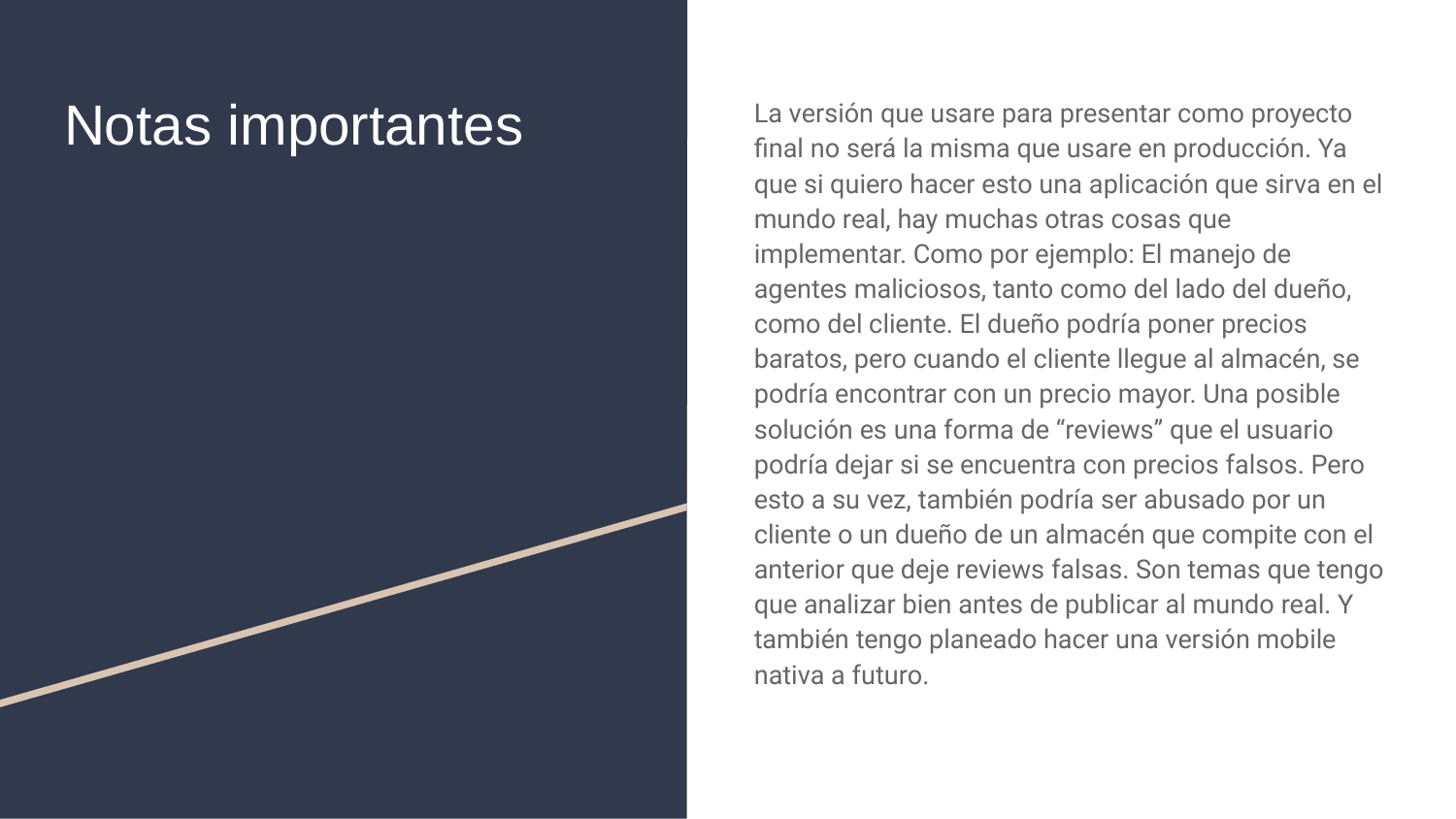

# Notas importantes
La versión que usare para presentar como proyecto final no será la misma que usare en producción. Ya que si quiero hacer esto una aplicación que sirva en el mundo real, hay muchas otras cosas que implementar. Como por ejemplo: El manejo de agentes maliciosos, tanto como del lado del dueño, como del cliente. El dueño podría poner precios baratos, pero cuando el cliente llegue al almacén, se podría encontrar con un precio mayor. Una posible solución es una forma de “reviews” que el usuario podría dejar si se encuentra con precios falsos. Pero esto a su vez, también podría ser abusado por un cliente o un dueño de un almacén que compite con el anterior que deje reviews falsas. Son temas que tengo que analizar bien antes de publicar al mundo real. Y también tengo planeado hacer una versión mobile nativa a futuro.